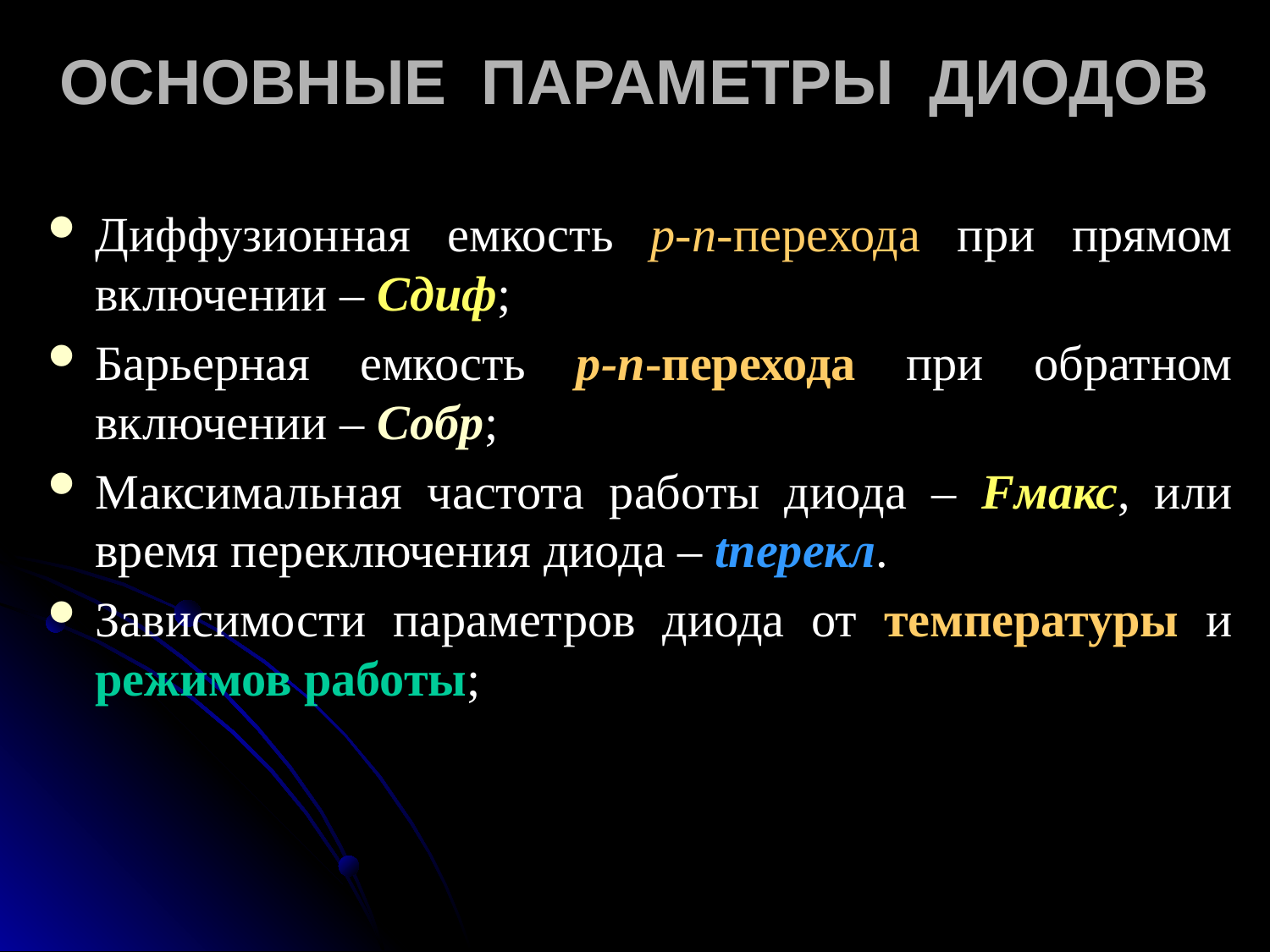

# ОСНОВНЫЕ  ПАРАМЕТРЫ  ДИОДОВ
Диффузионная емкость p-n-перехода при прямом включении – Сдиф;
Барьерная емкость p-n-перехода при обратном включении – Собр;
Максимальная частота работы диода – Fмакс, или время переключения диода – tперекл.
Зависимости параметров диода от температуры и режимов работы;